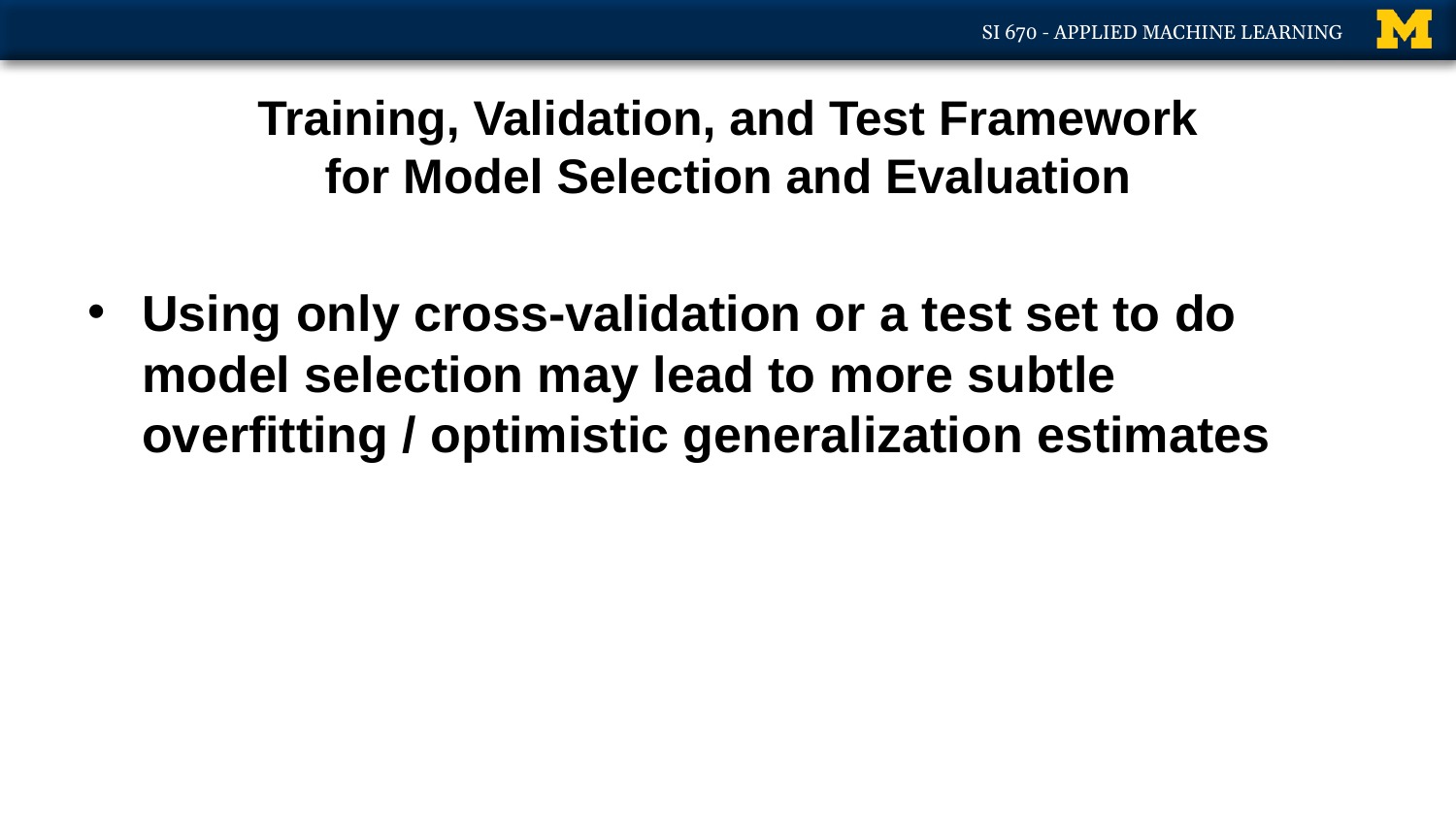

# Training, Validation, and Test Framework for Model Selection and Evaluation
Using only cross-validation or a test set to do model selection may lead to more subtle overfitting / optimistic generalization estimates